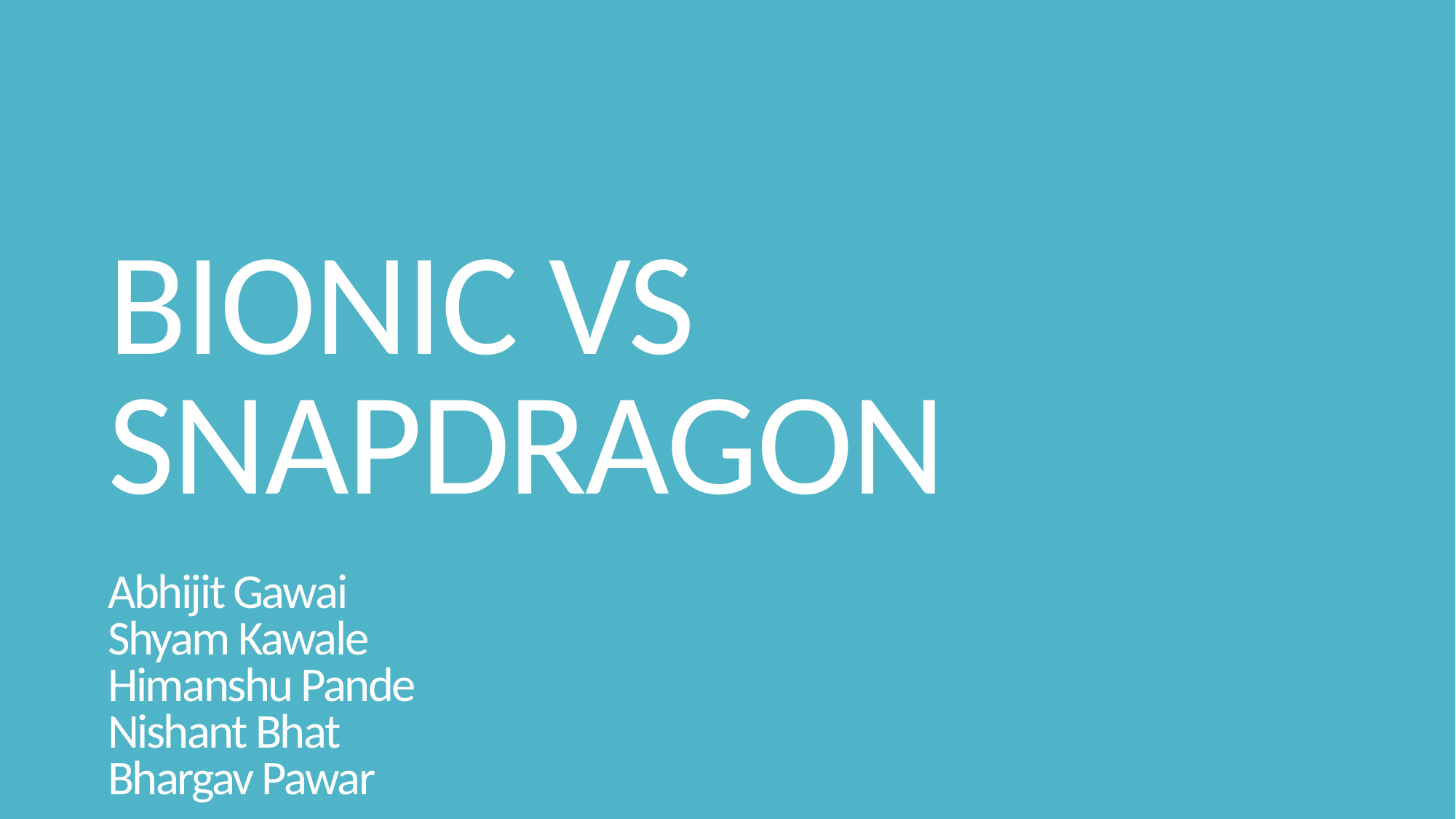

# BIONIC VS SNAPDRAGON
Abhijit Gawai
Shyam Kawale
Himanshu Pande
Nishant Bhat
Bhargav Pawar